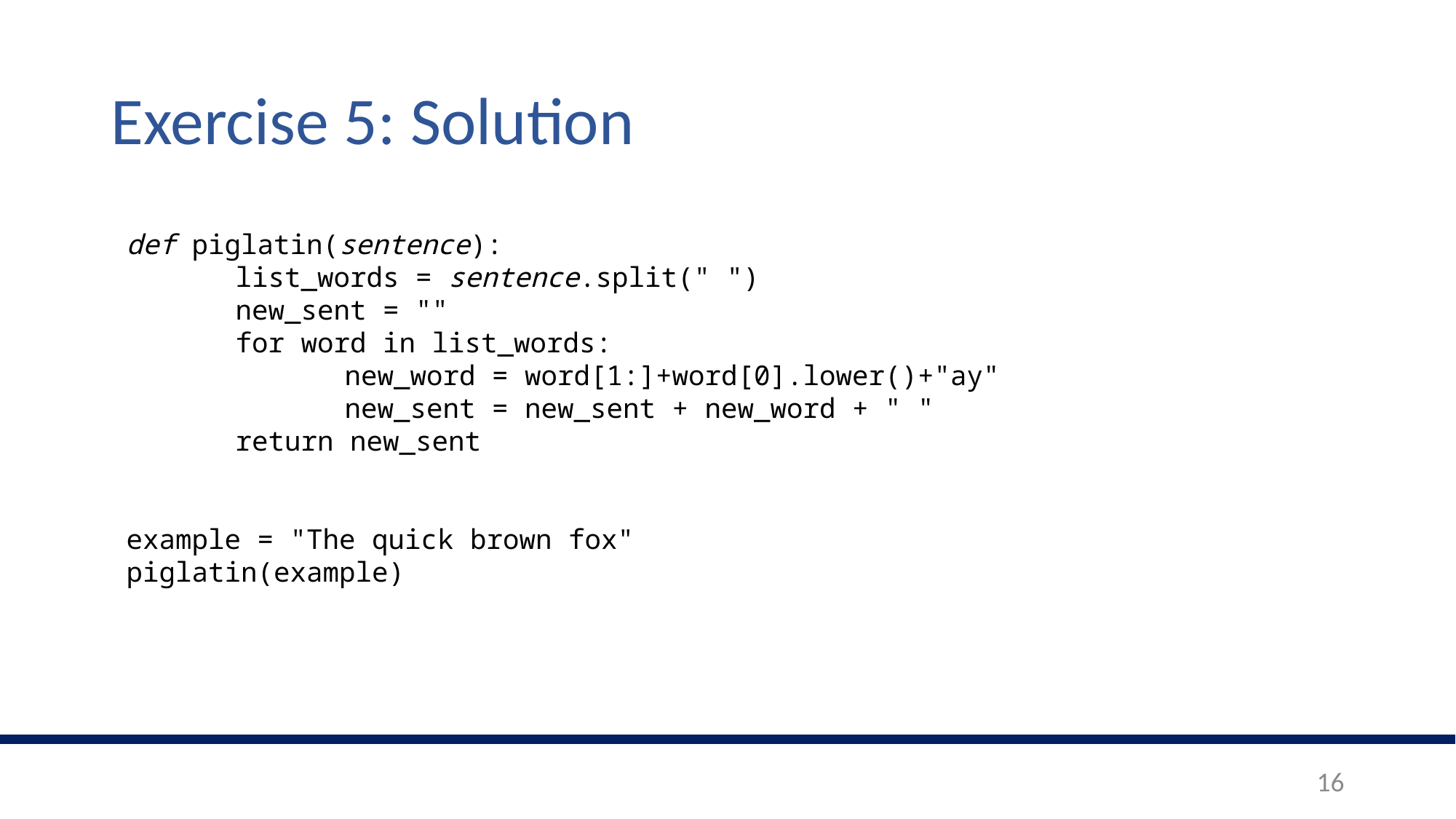

# Exercise 5: Solution
def piglatin(sentence):
	list_words = sentence.split(" ")
	new_sent = ""
	for word in list_words:
		new_word = word[1:]+word[0].lower()+"ay"
		new_sent = new_sent + new_word + " "
	return new_sent

example = "The quick brown fox"
piglatin(example)
16